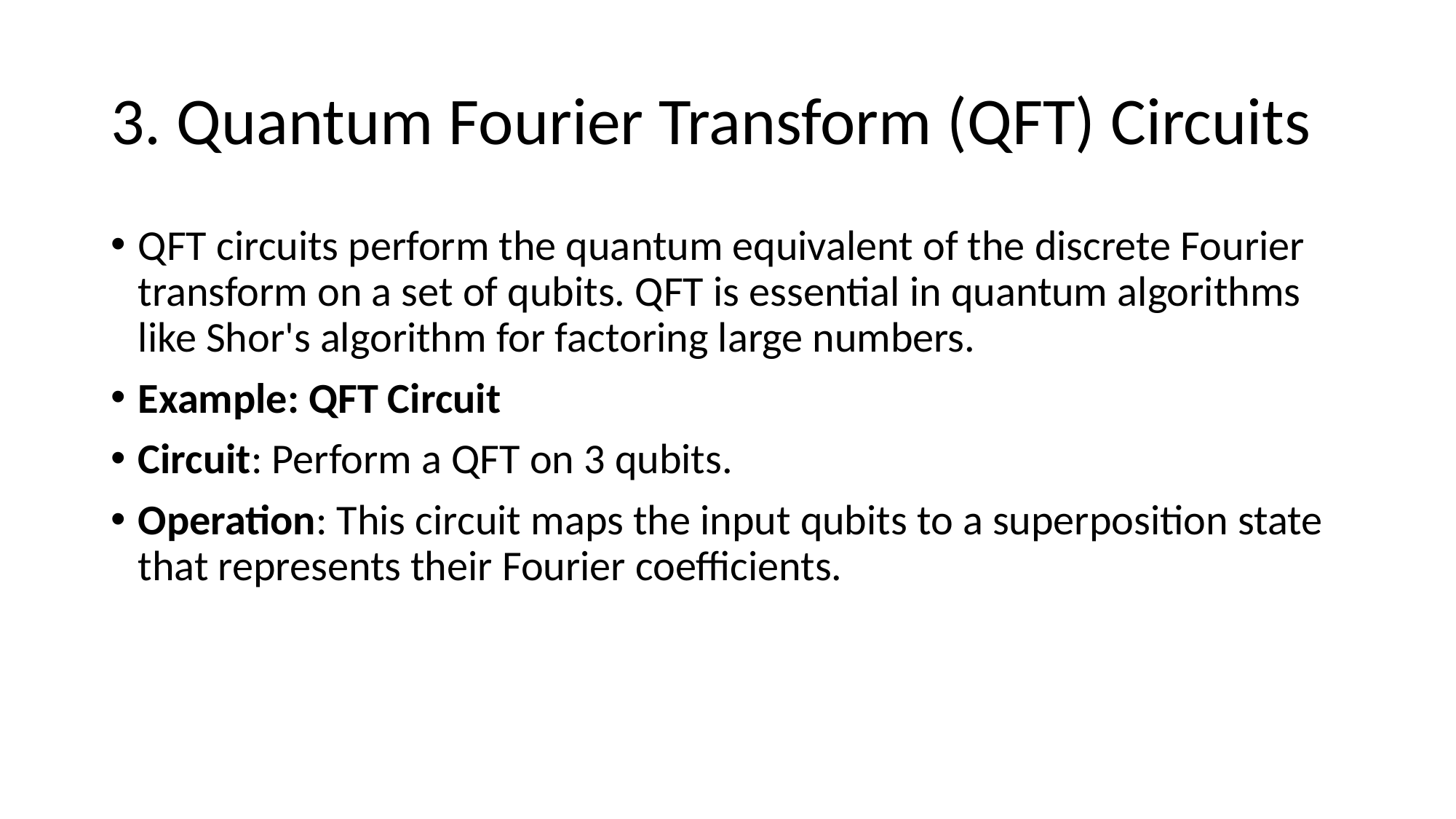

# 3. Quantum Fourier Transform (QFT) Circuits
QFT circuits perform the quantum equivalent of the discrete Fourier transform on a set of qubits. QFT is essential in quantum algorithms like Shor's algorithm for factoring large numbers.
Example: QFT Circuit
Circuit: Perform a QFT on 3 qubits.
Operation: This circuit maps the input qubits to a superposition state that represents their Fourier coefficients.